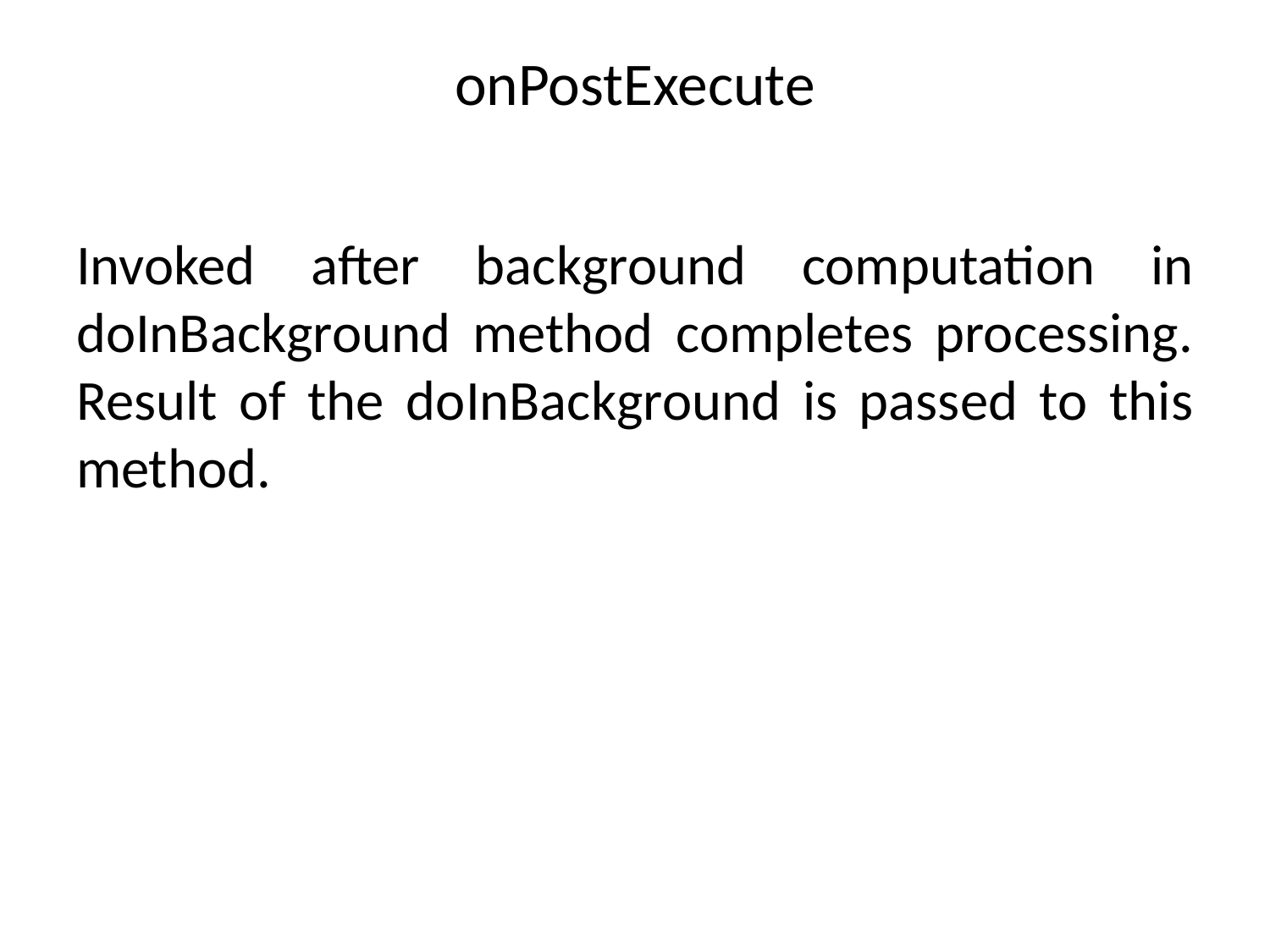

# onPostExecute
Invoked after background computation in doInBackground method completes processing. Result of the doInBackground is passed to this method.